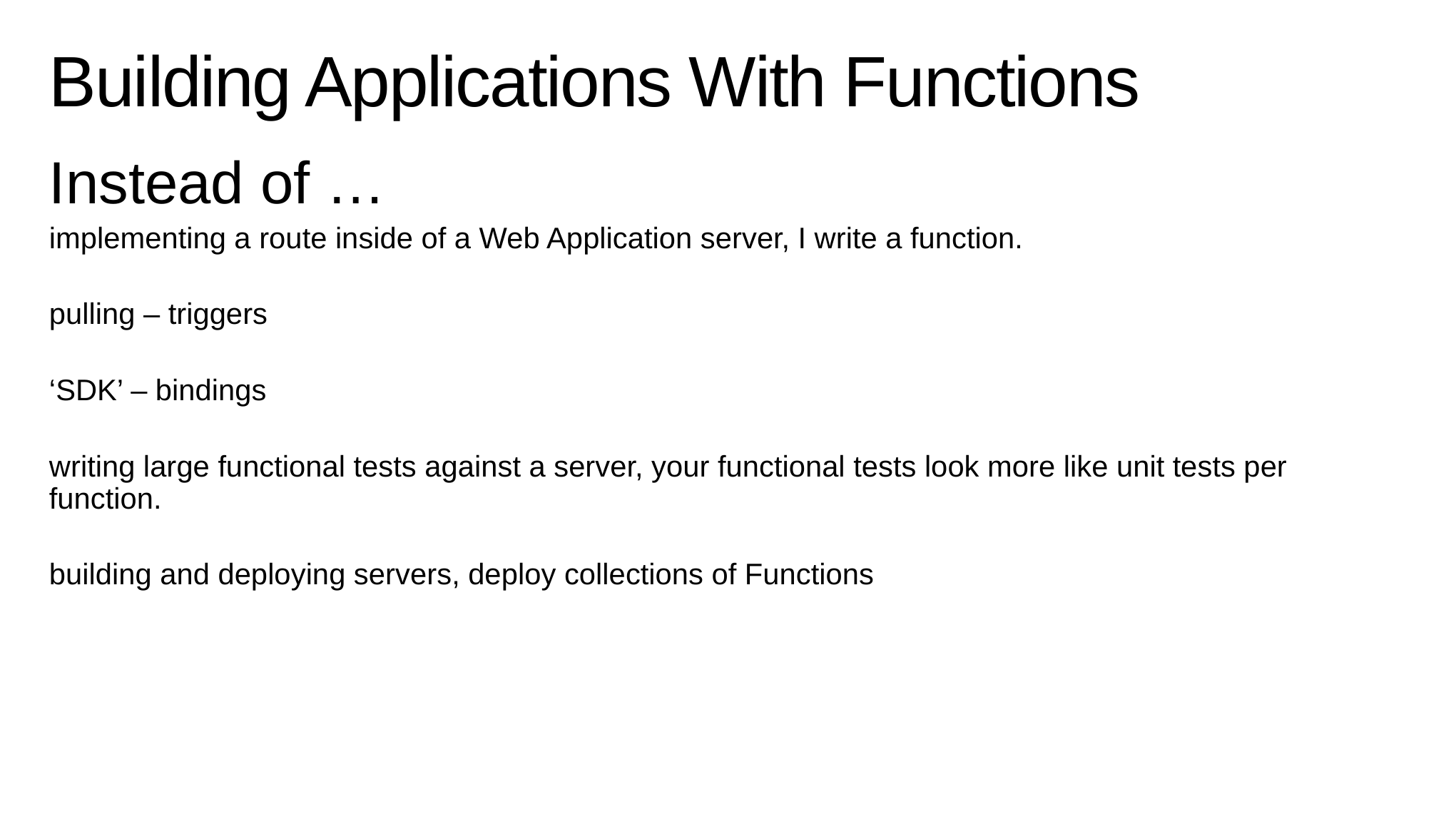

# Building Applications With Functions
Instead of …
implementing a route inside of a Web Application server, I write a function.

pulling – triggers

‘SDK’ – bindings

writing large functional tests against a server, your functional tests look more like unit tests per function.

building and deploying servers, deploy collections of Functions